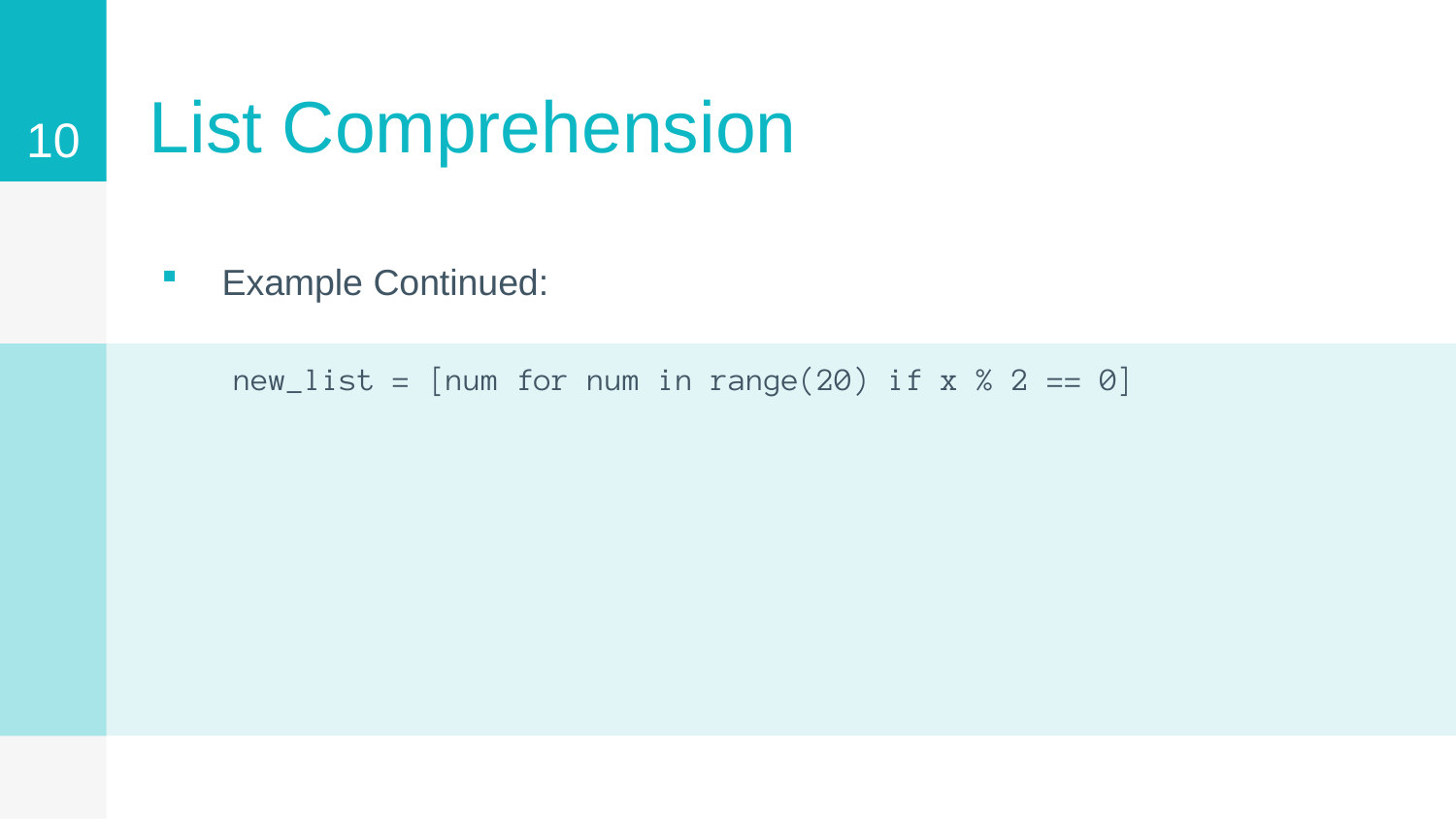

10
# List Comprehension
Example Continued:
new_list = [num for num in range(20) if x % 2 == 0]